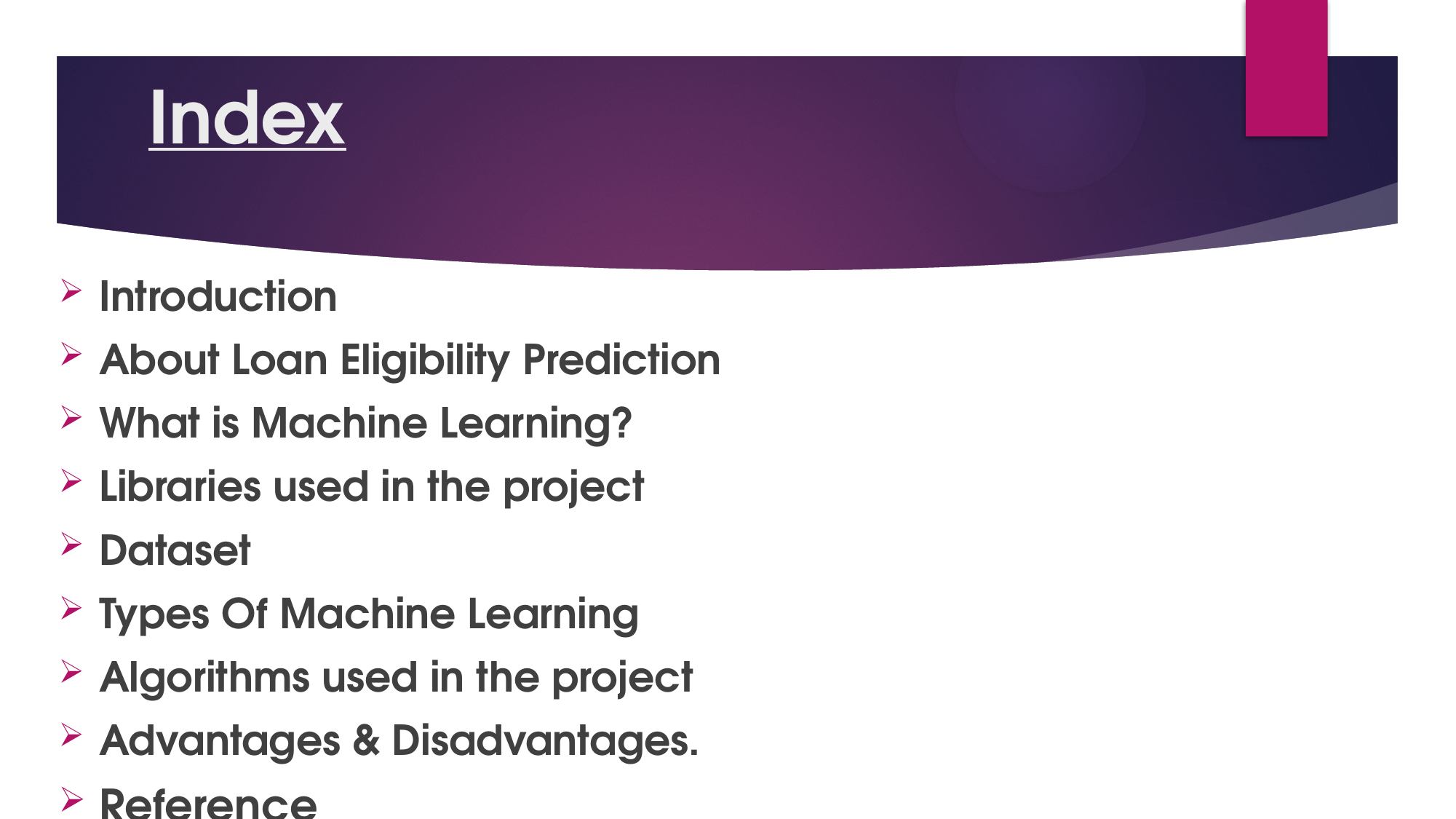

# Index
Introduction
About Loan Eligibility Prediction
What is Machine Learning?
Libraries used in the project
Dataset
Types Of Machine Learning
Algorithms used in the project
Advantages & Disadvantages.
Reference